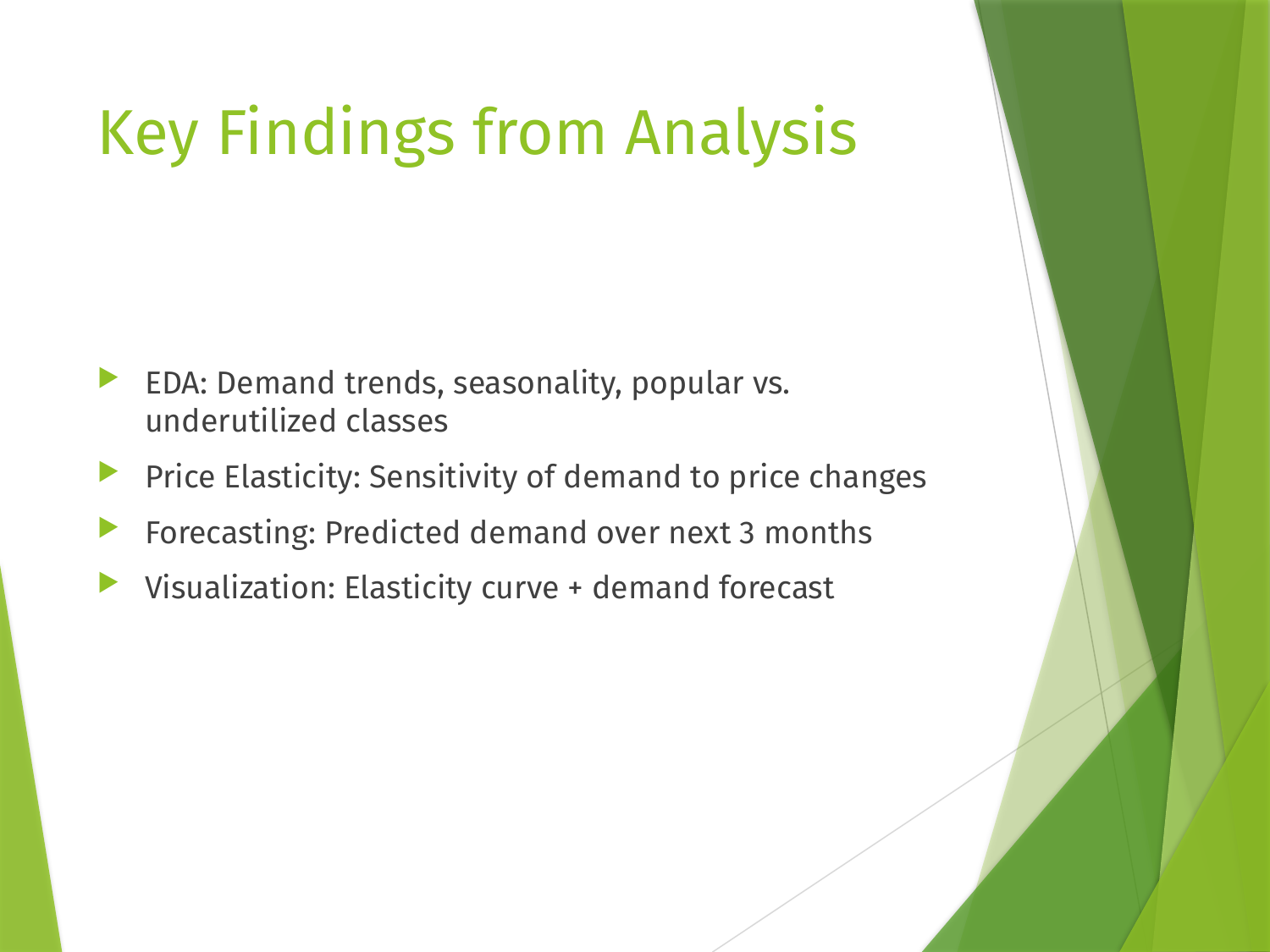

# Key Findings from Analysis

EDA: Demand trends, seasonality, popular vs. underutilized classes
Price Elasticity: Sensitivity of demand to price changes
Forecasting: Predicted demand over next 3 months
Visualization: Elasticity curve + demand forecast